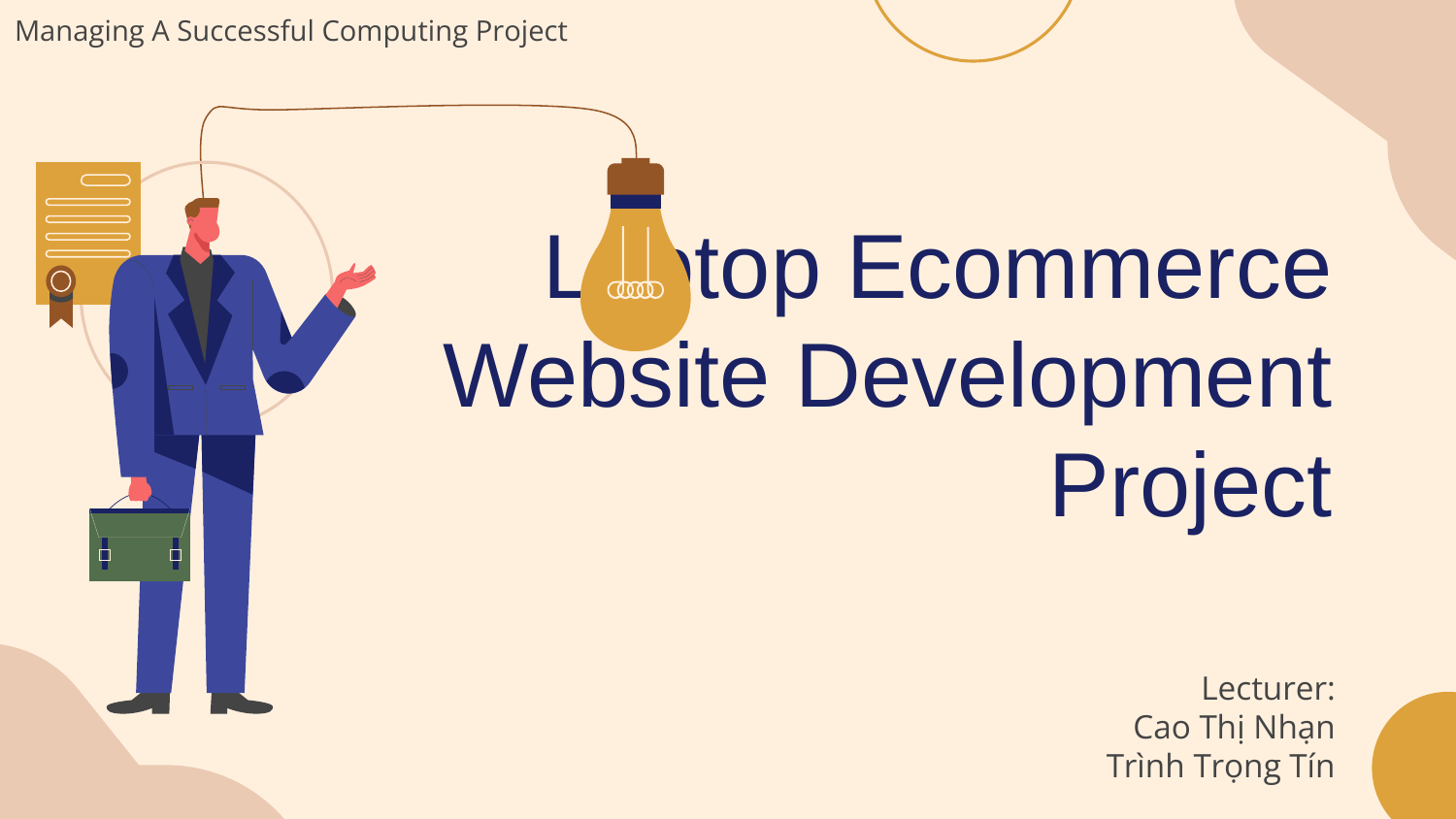

Managing A Successful Computing Project

# Laptop Ecommerce Website Development Project
Lecturer:
Cao Thị Nhạn
Trình Trọng Tín